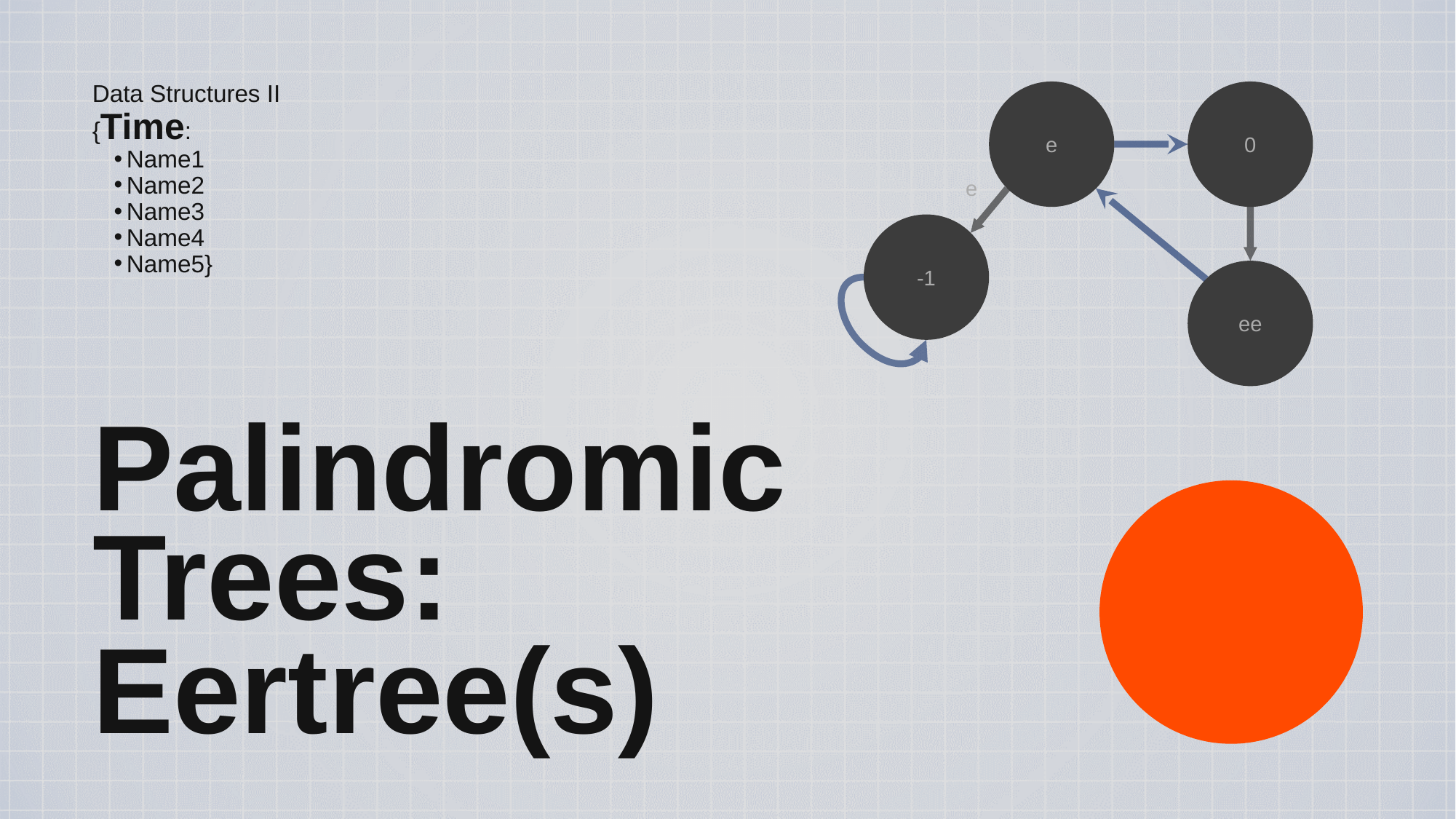

Data Structures II
{Time:
Name1
Name2
Name3
Name4
Name5}
e
0
e
-1
ee
Palindromic Trees:
Eertree(s)